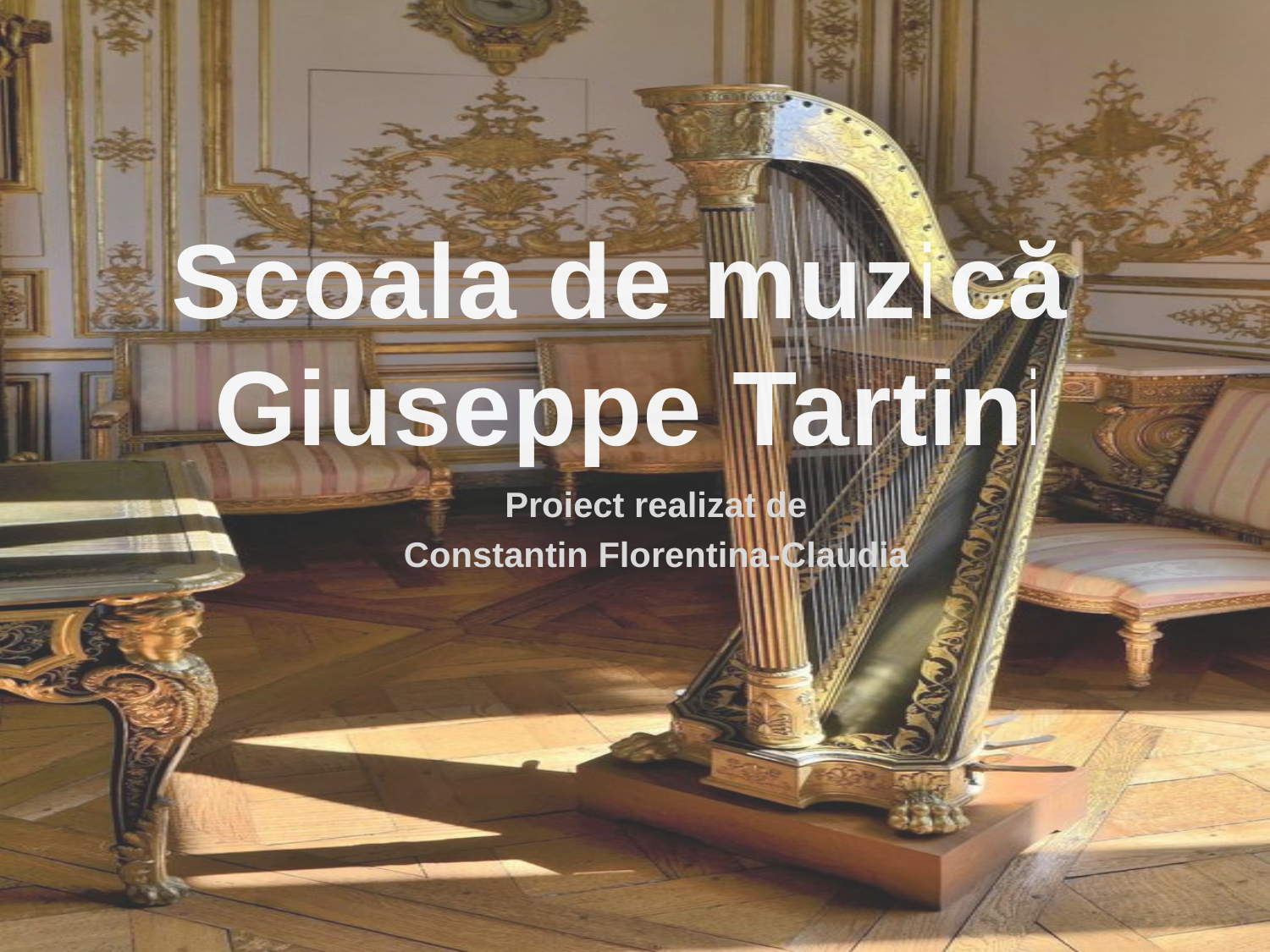

# Scoala de muzică Giuseppe Tartini
Proiect realizat de
Constantin Florentina-Claudia